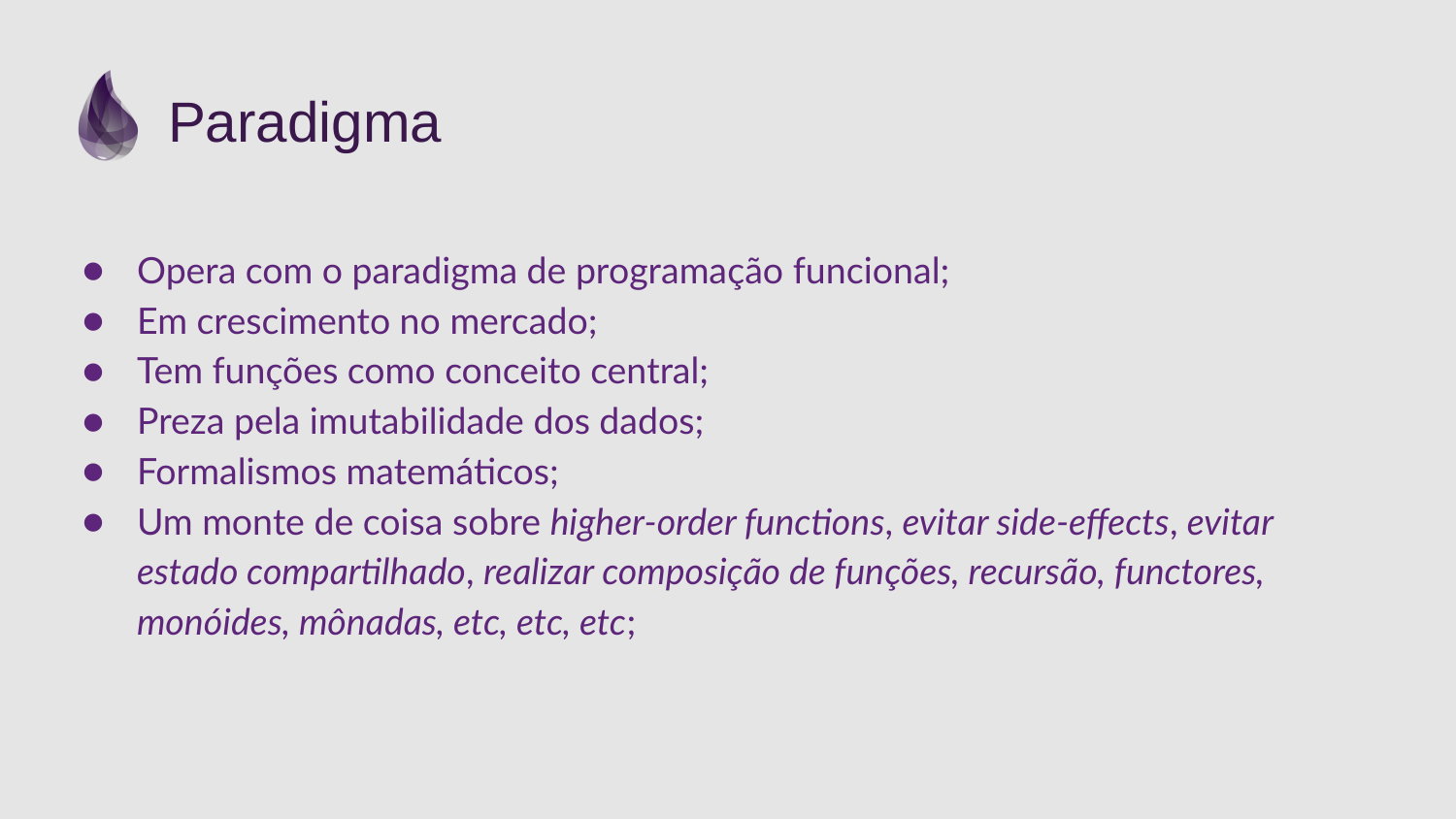

# Paradigma
Opera com o paradigma de programação funcional;
Em crescimento no mercado;
Tem funções como conceito central;
Preza pela imutabilidade dos dados;
Formalismos matemáticos;
Um monte de coisa sobre higher-order functions, evitar side-effects, evitar estado compartilhado, realizar composição de funções, recursão, functores, monóides, mônadas, etc, etc, etc;